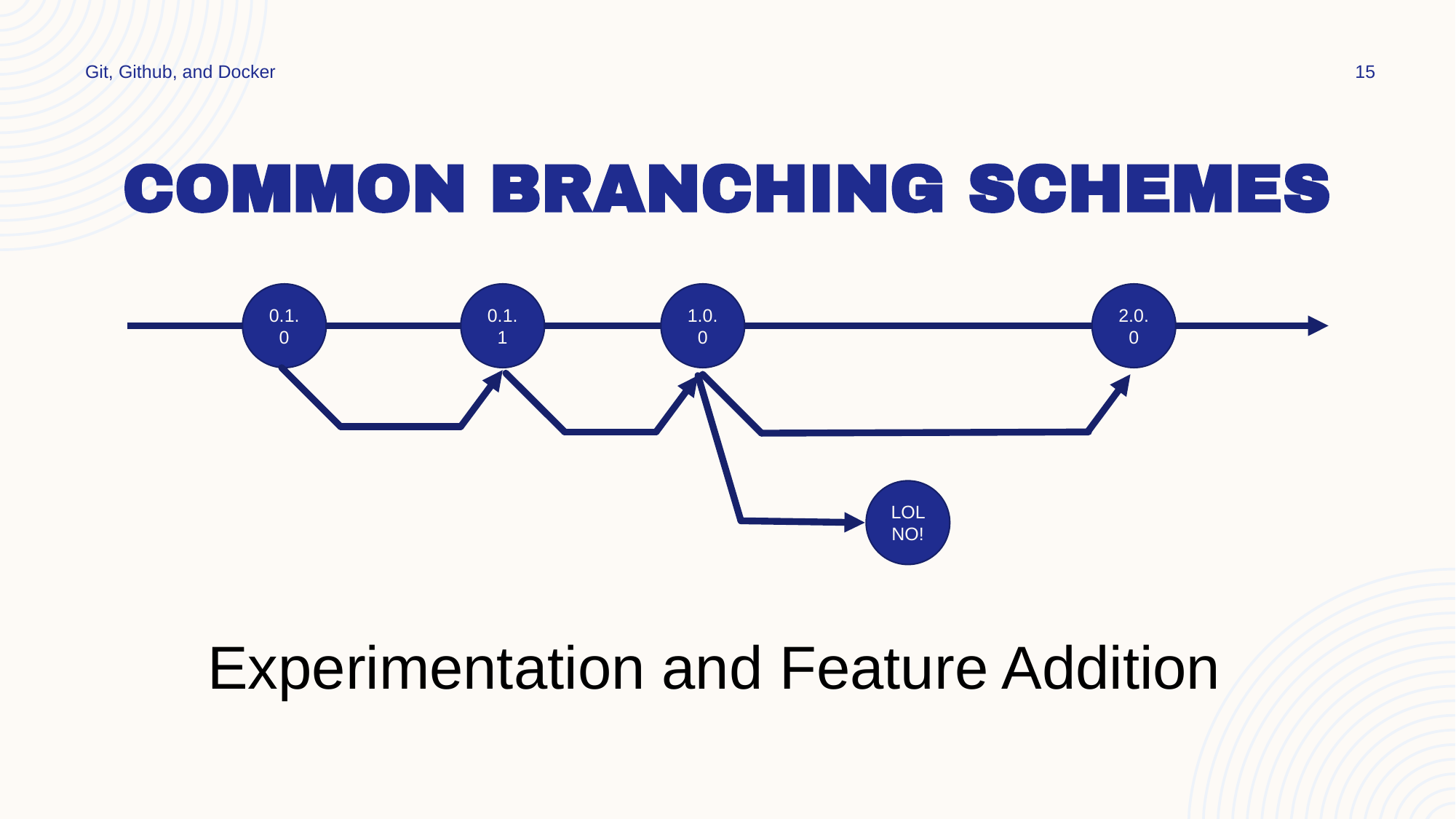

Git, Github, and Docker
15
# Common Branching Schemes
0.1.0
0.1.1
1.0.0
2.0.0
LOL NO!
Experimentation and Feature Addition